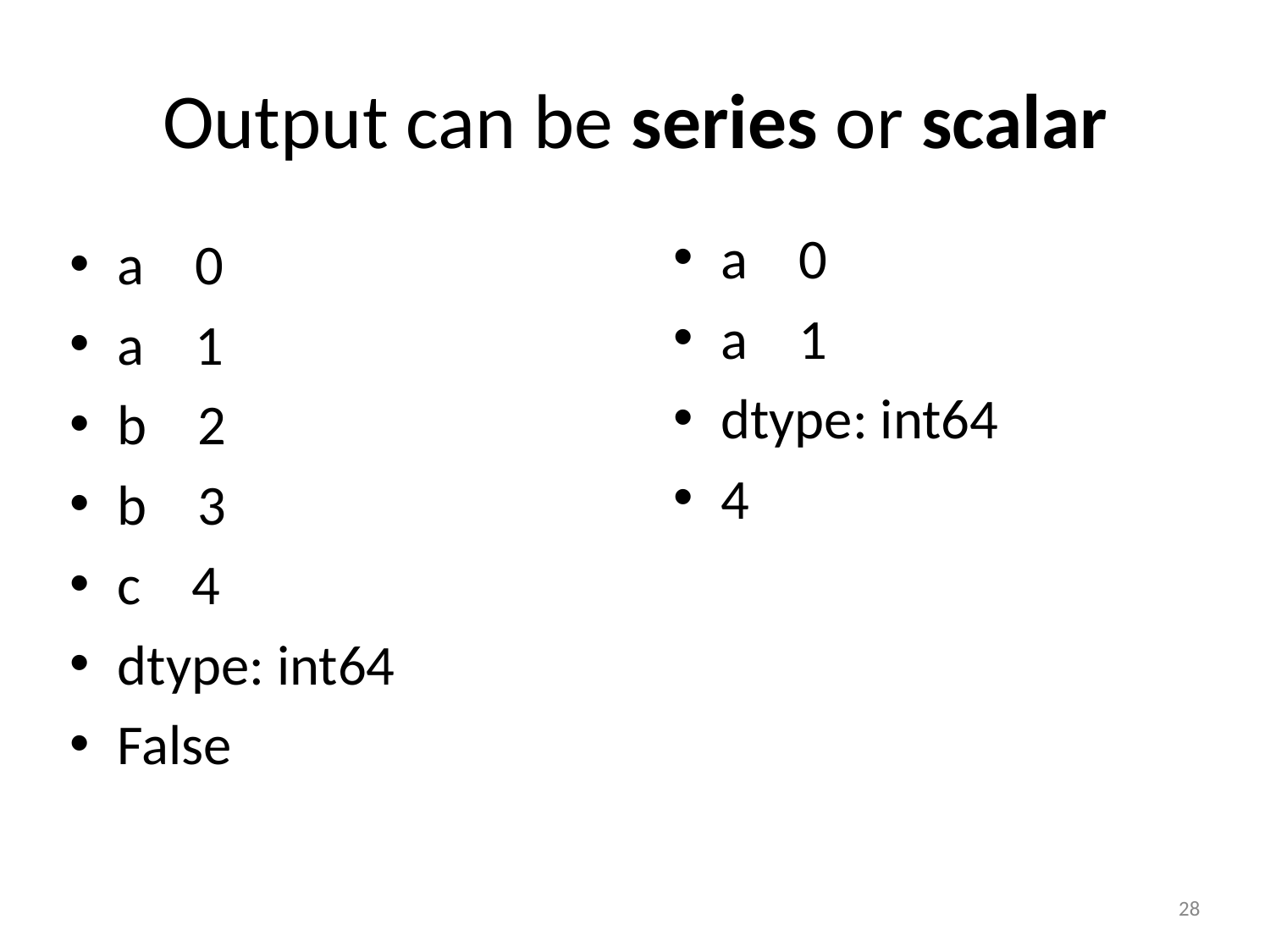

# Output can be series or scalar
a    0
a    1
dtype: int64
4
a    0
a    1
b    2
b    3
c    4
dtype: int64
False
28